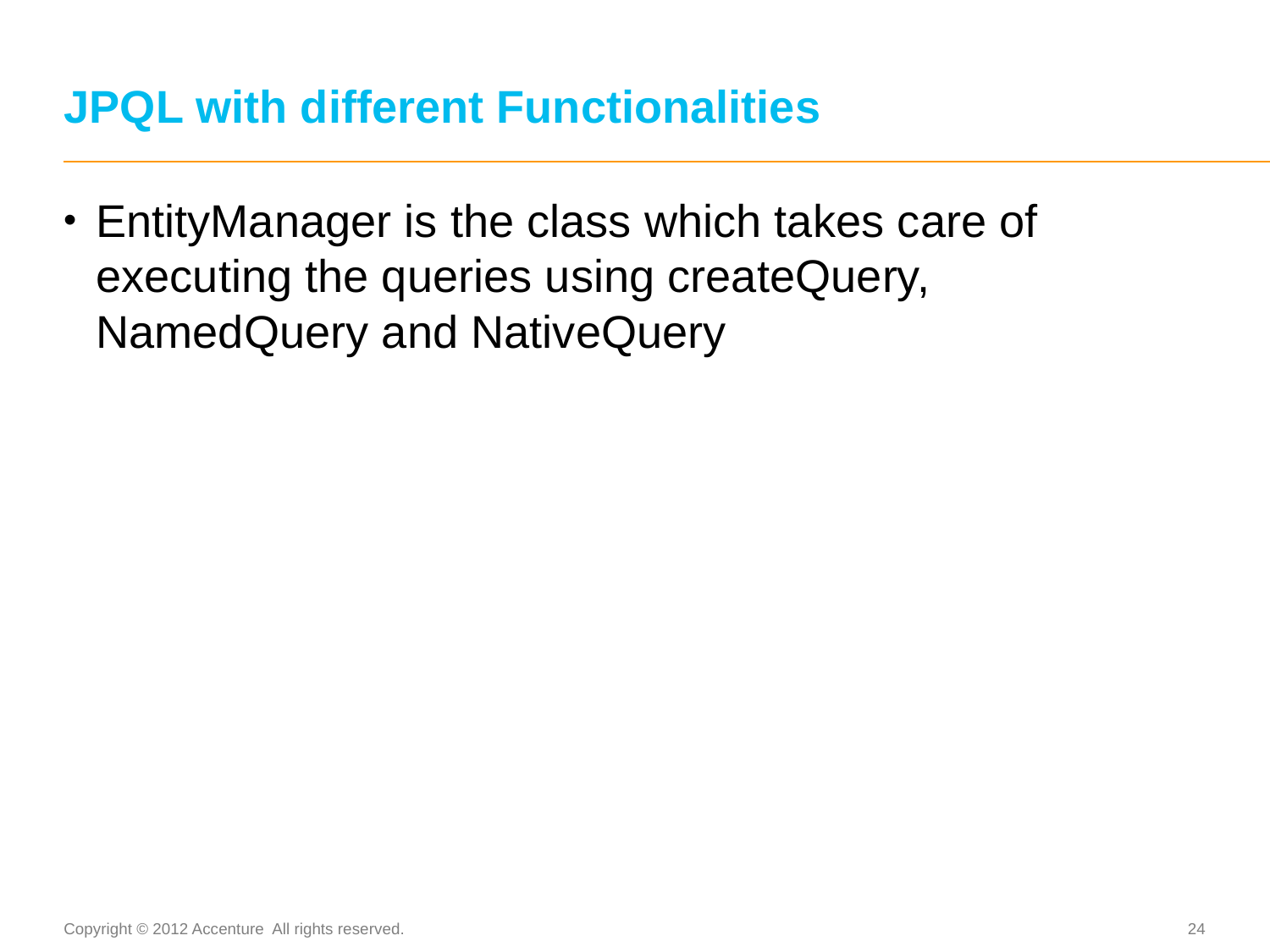

# JPQL with different Functionalities
EntityManager is the class which takes care of executing the queries using createQuery, NamedQuery and NativeQuery